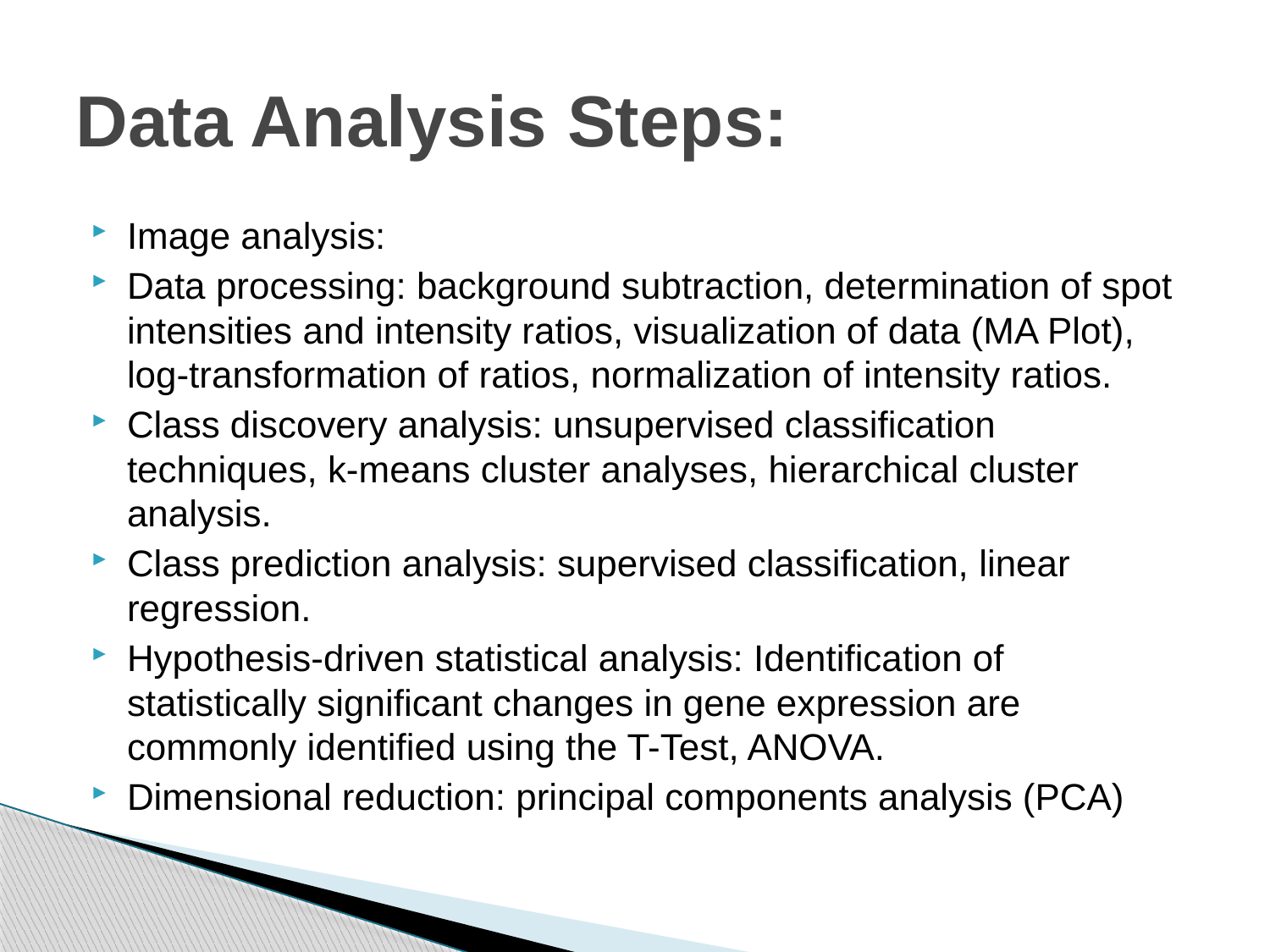

# Data Analysis Steps:
Image analysis:
Data processing: background subtraction, determination of spot intensities and intensity ratios, visualization of data (MA Plot), log-transformation of ratios, normalization of intensity ratios.
Class discovery analysis: unsupervised classification techniques, k-means cluster analyses, hierarchical cluster analysis.
Class prediction analysis: supervised classification, linear regression.
Hypothesis-driven statistical analysis: Identification of statistically significant changes in gene expression are commonly identified using the T-Test, ANOVA.
Dimensional reduction: principal components analysis (PCA)